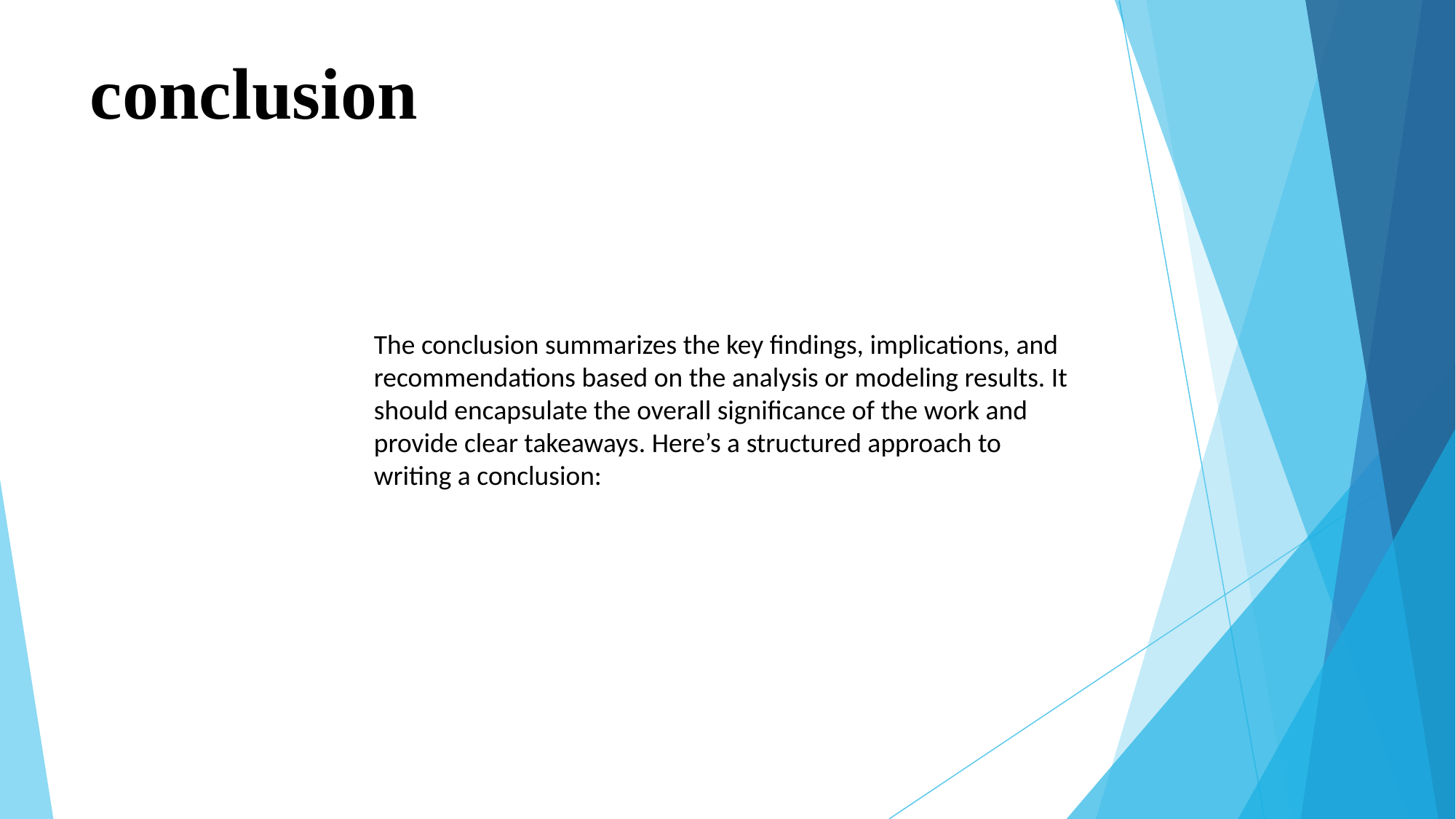

# conclusion
The conclusion summarizes the key findings, implications, and recommendations based on the analysis or modeling results. It should encapsulate the overall significance of the work and provide clear takeaways. Here’s a structured approach to writing a conclusion: